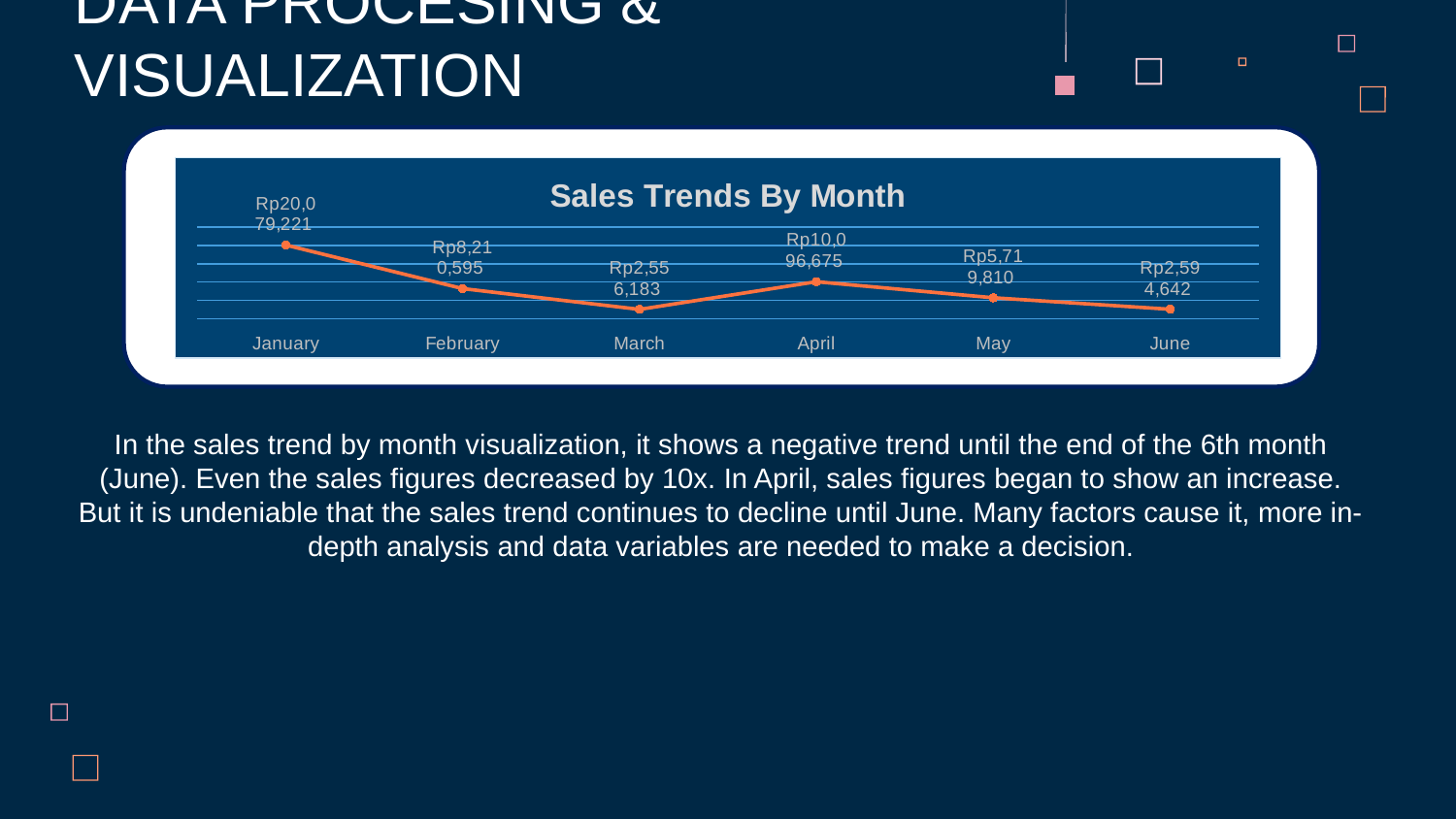

DATA PROCESING & VISUALIZATION

### Chart: Sales Trends By Month

| Category | Total |
|---|---|
| January | 20079220.928391613 |
| February | 8210594.933041958 |
| March | 2556182.703006993 |
| April | 10096675.290489513 |
| May | 5719810.038286714 |
| June | 2594642.090104895 |
In the sales trend by month visualization, it shows a negative trend until the end of the 6th month (June). Even the sales figures decreased by 10x. In April, sales figures began to show an increase. But it is undeniable that the sales trend continues to decline until June. Many factors cause it, more in-depth analysis and data variables are needed to make a decision.